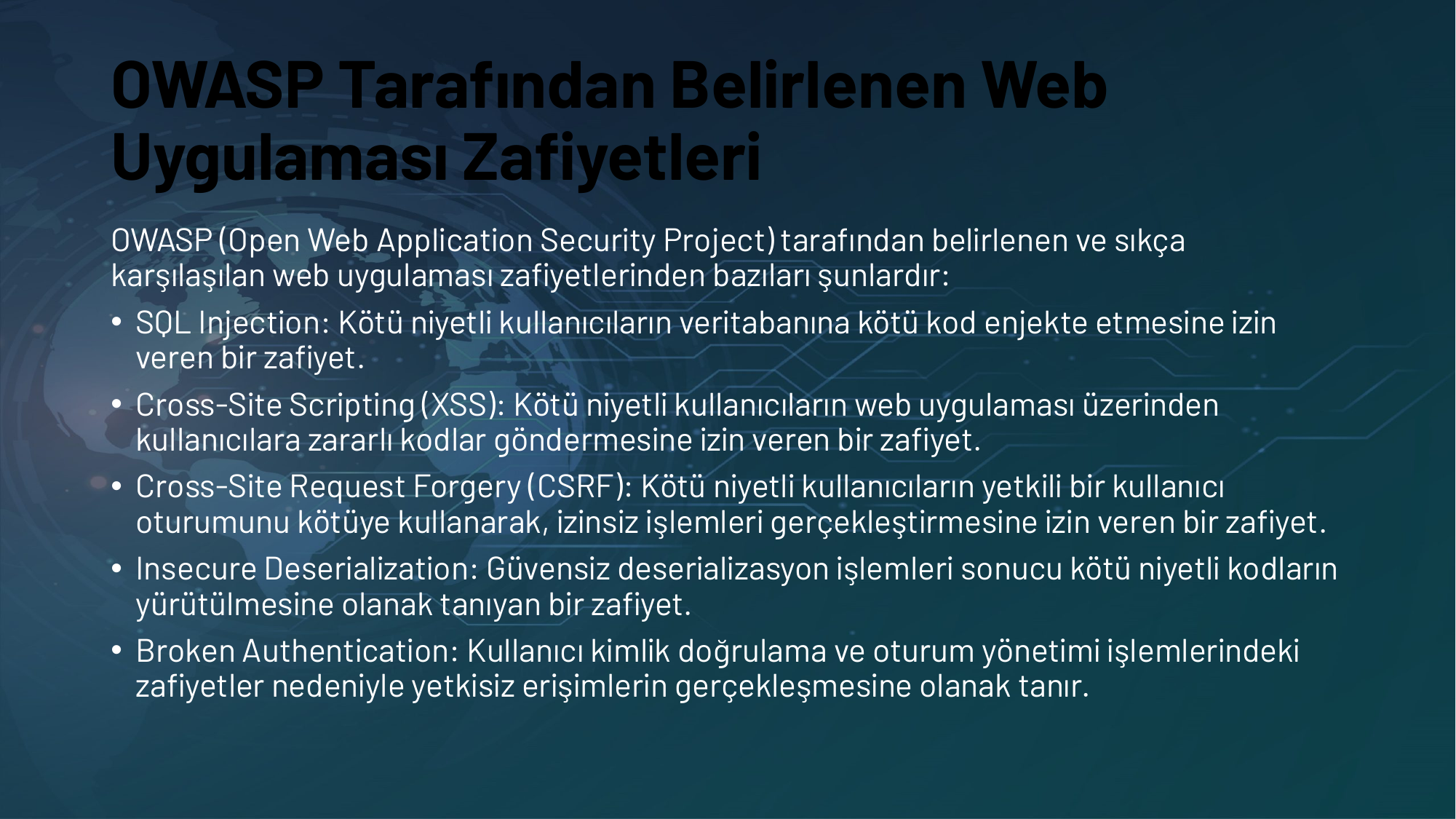

# OWASP Tarafından Belirlenen Web Uygulaması Zafiyetleri
OWASP (Open Web Application Security Project) tarafından belirlenen ve sıkça karşılaşılan web uygulaması zafiyetlerinden bazıları şunlardır:
SQL Injection: Kötü niyetli kullanıcıların veritabanına kötü kod enjekte etmesine izin veren bir zafiyet.
Cross-Site Scripting (XSS): Kötü niyetli kullanıcıların web uygulaması üzerinden kullanıcılara zararlı kodlar göndermesine izin veren bir zafiyet.
Cross-Site Request Forgery (CSRF): Kötü niyetli kullanıcıların yetkili bir kullanıcı oturumunu kötüye kullanarak, izinsiz işlemleri gerçekleştirmesine izin veren bir zafiyet.
Insecure Deserialization: Güvensiz deserializasyon işlemleri sonucu kötü niyetli kodların yürütülmesine olanak tanıyan bir zafiyet.
Broken Authentication: Kullanıcı kimlik doğrulama ve oturum yönetimi işlemlerindeki zafiyetler nedeniyle yetkisiz erişimlerin gerçekleşmesine olanak tanır.